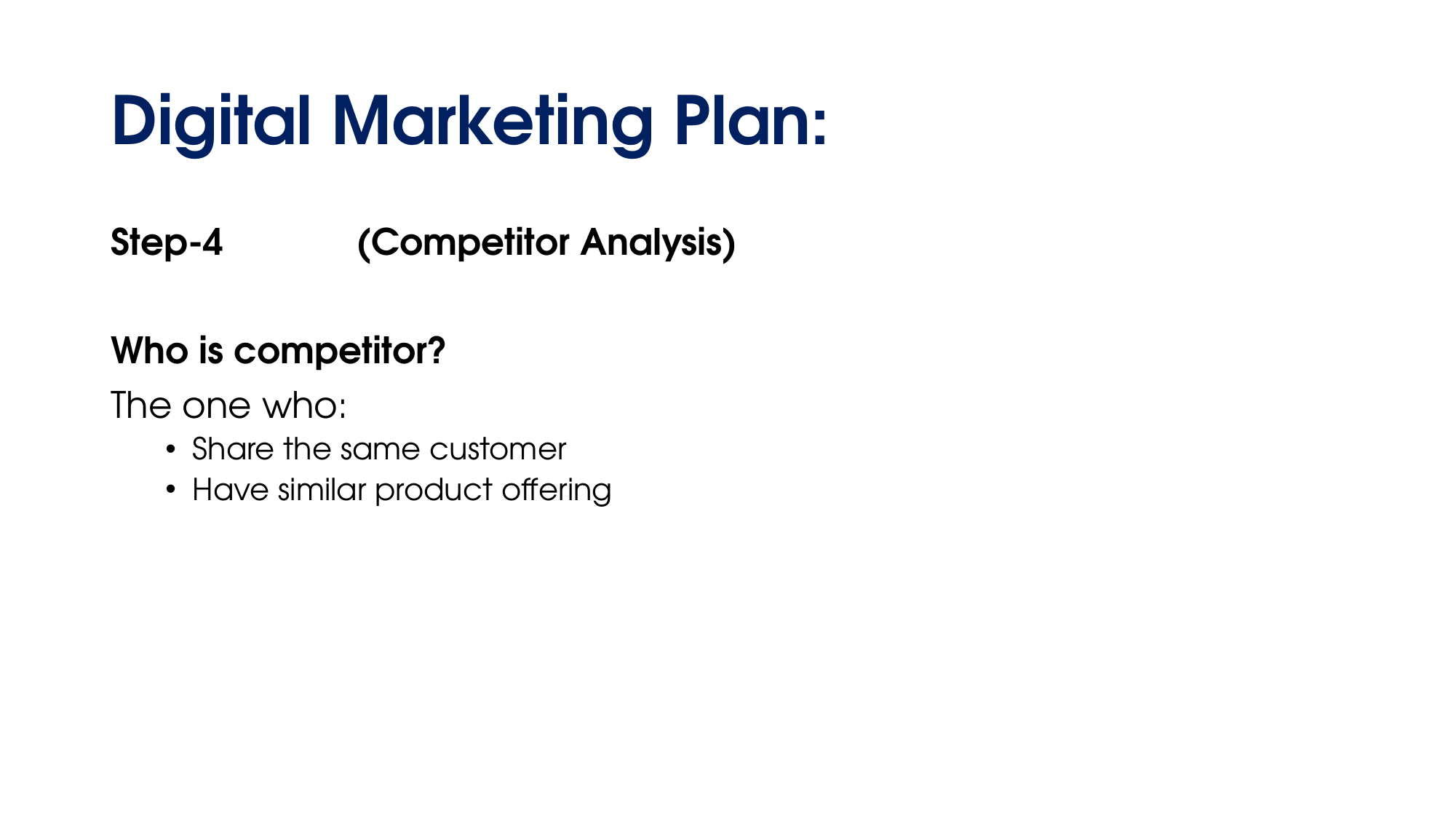

# Digital Marketing Plan:
Step-4             (Competitor Analysis)

Who is competitor?
The one who:
Share the same customer
Have similar product offering